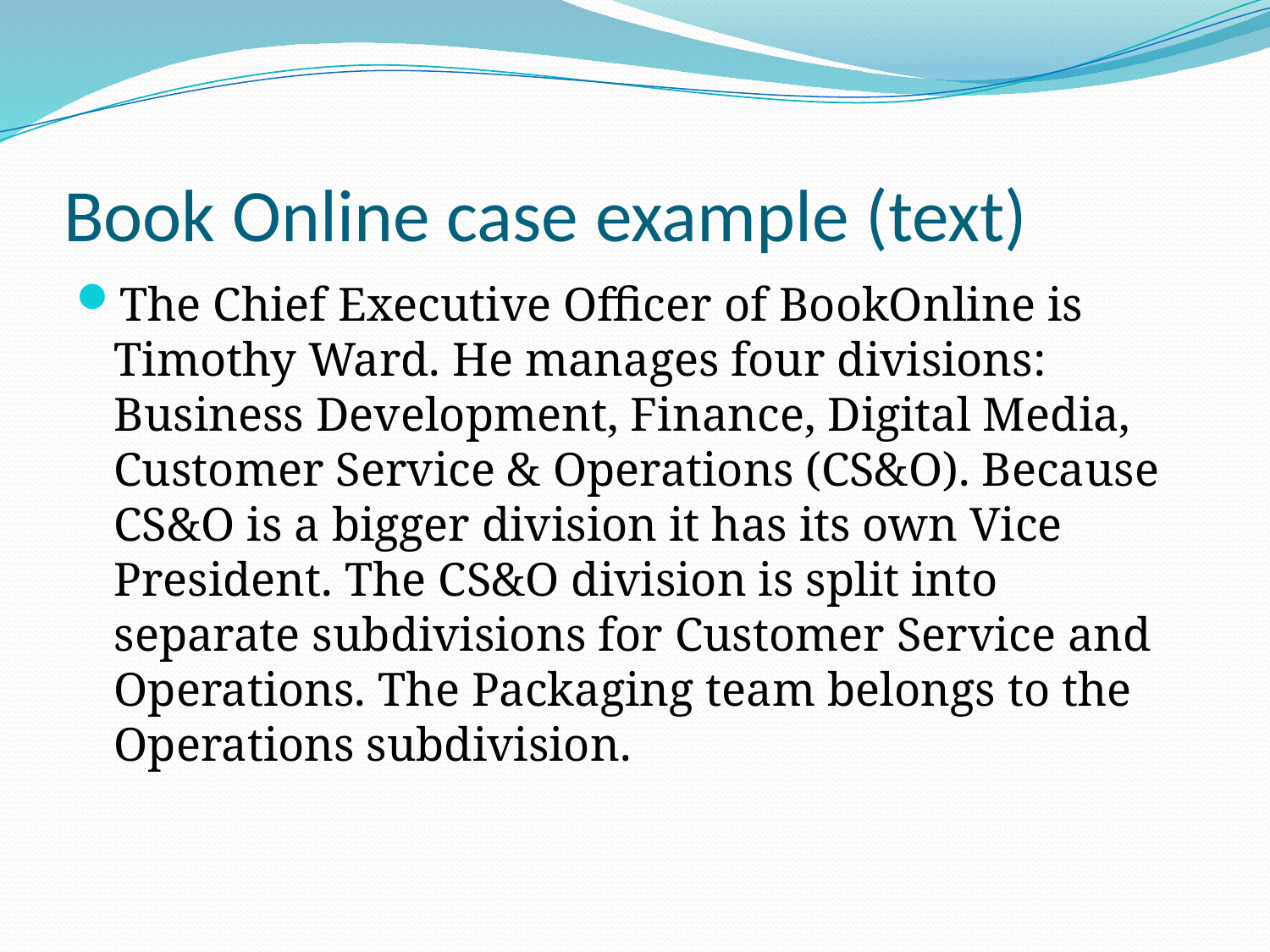

# Book Online case example (text)
The Chief Executive Officer of BookOnline is Timothy Ward. He manages four divisions: Business Development, Finance, Digital Media, Customer Service & Operations (CS&O). Because CS&O is a bigger division it has its own Vice President. The CS&O division is split into separate subdivisions for Customer Service and Operations. The Packaging team belongs to the Operations subdivision.